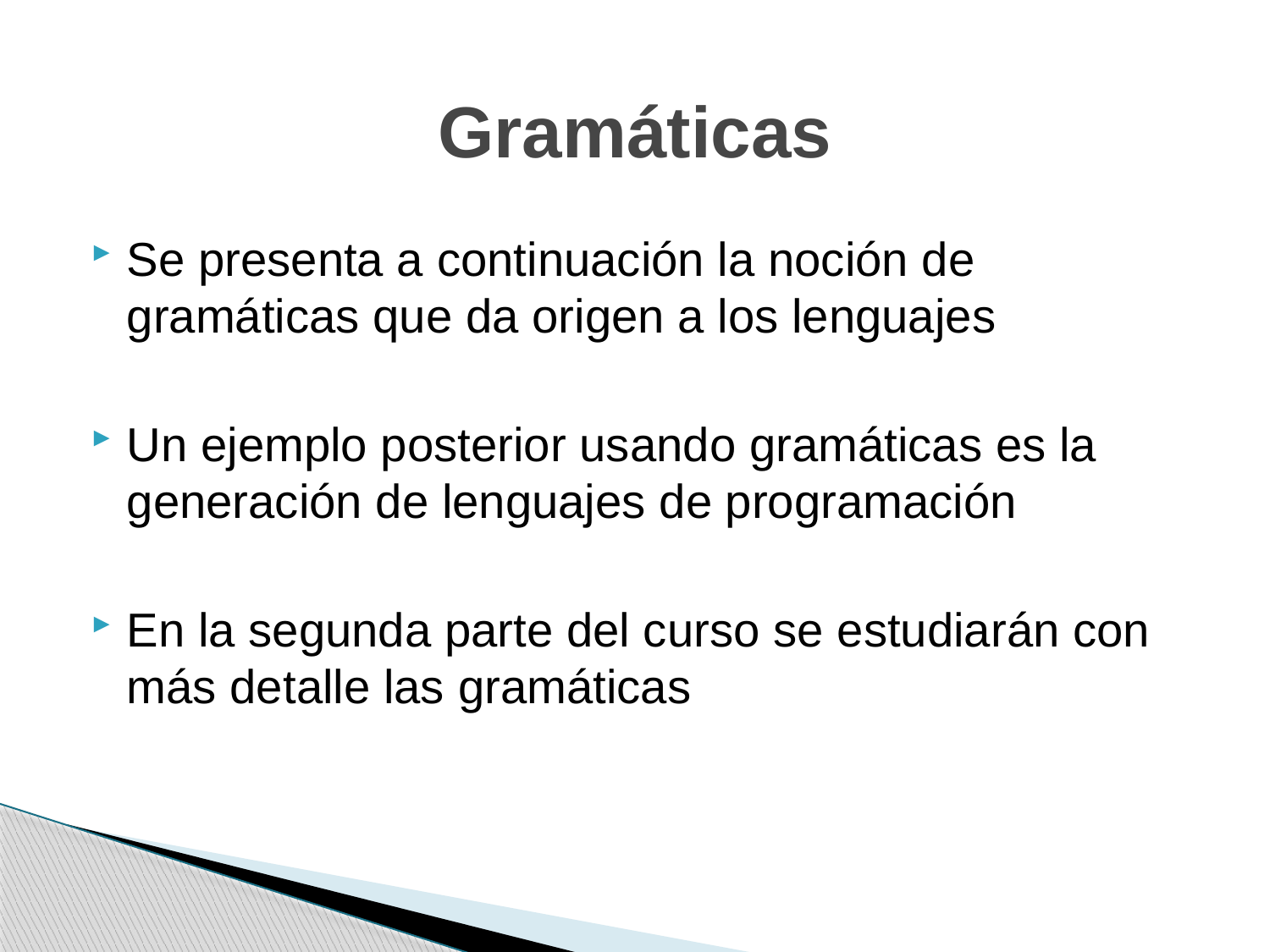

# Gramáticas
Se presenta a continuación la noción de gramáticas que da origen a los lenguajes

Un ejemplo posterior usando gramáticas es la generación de lenguajes de programación

En la segunda parte del curso se estudiarán con más detalle las gramáticas